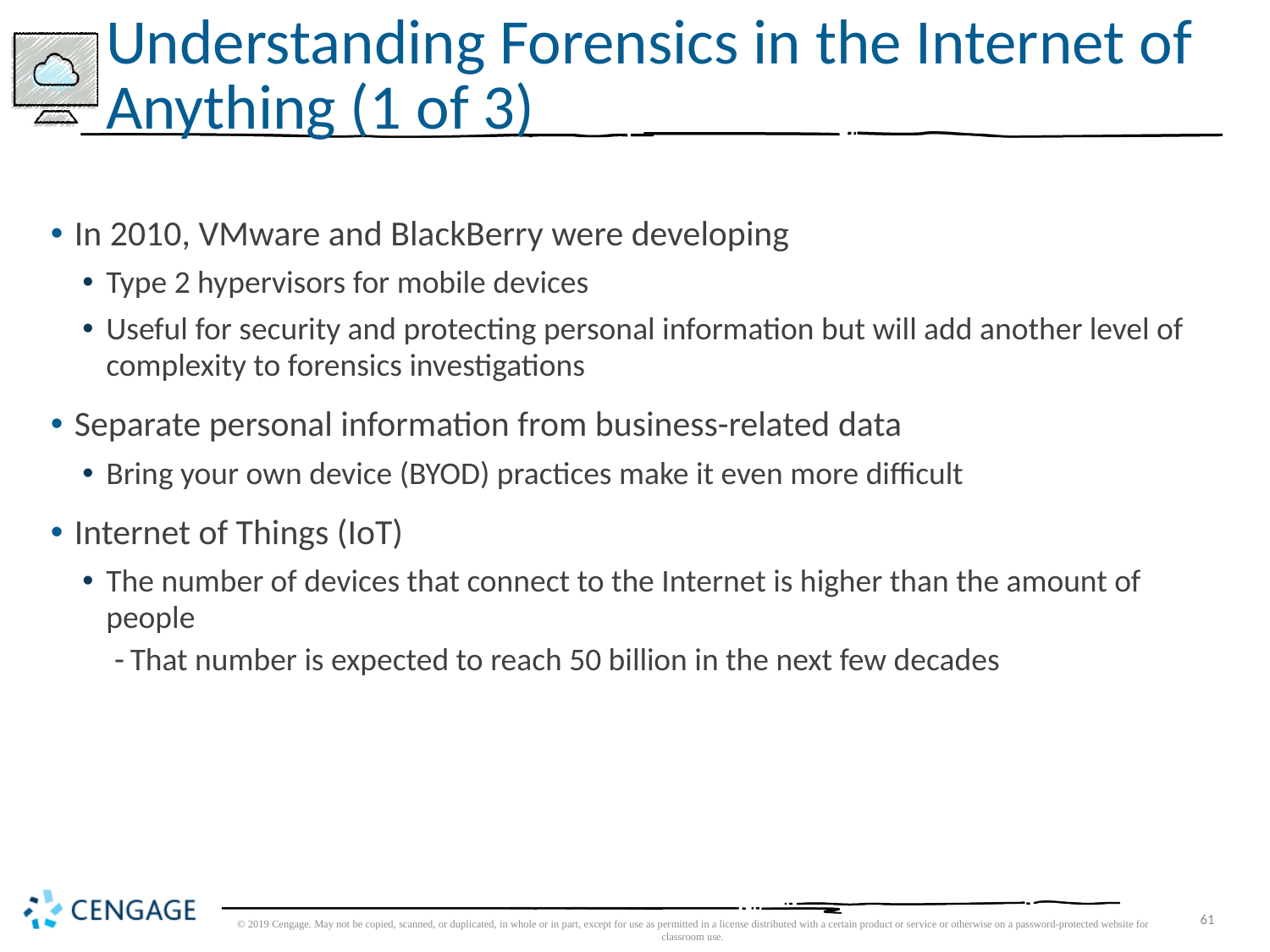

# Understanding Forensics in the Internet of Anything (1 of 3)
In 2010, VMware and BlackBerry were developing
Type 2 hypervisors for mobile devices
Useful for security and protecting personal information but will add another level of complexity to forensics investigations
Separate personal information from business-related data
Bring your own device (BYOD) practices make it even more difficult
Internet of Things (IoT)
The number of devices that connect to the Internet is higher than the amount of people
That number is expected to reach 50 billion in the next few decades
© 2019 Cengage. May not be copied, scanned, or duplicated, in whole or in part, except for use as permitted in a license distributed with a certain product or service or otherwise on a password-protected website for classroom use.